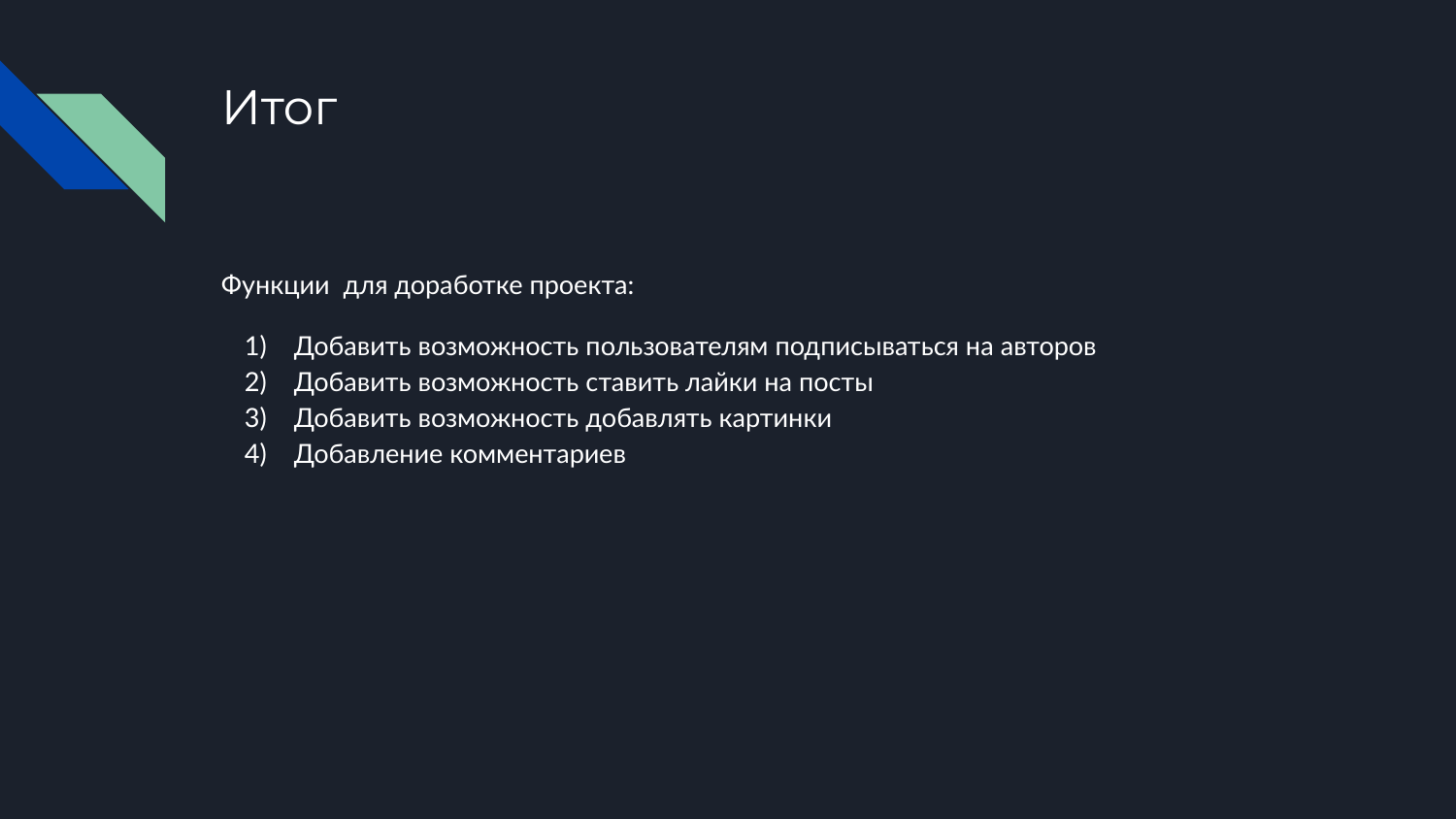

# Итог
Функции  для доработке проекта:
Добавить возможность пользователям подписываться на авторов
Добавить возможность ставить лайки на посты
Добавить возможность добавлять картинки
Добавление комментариев